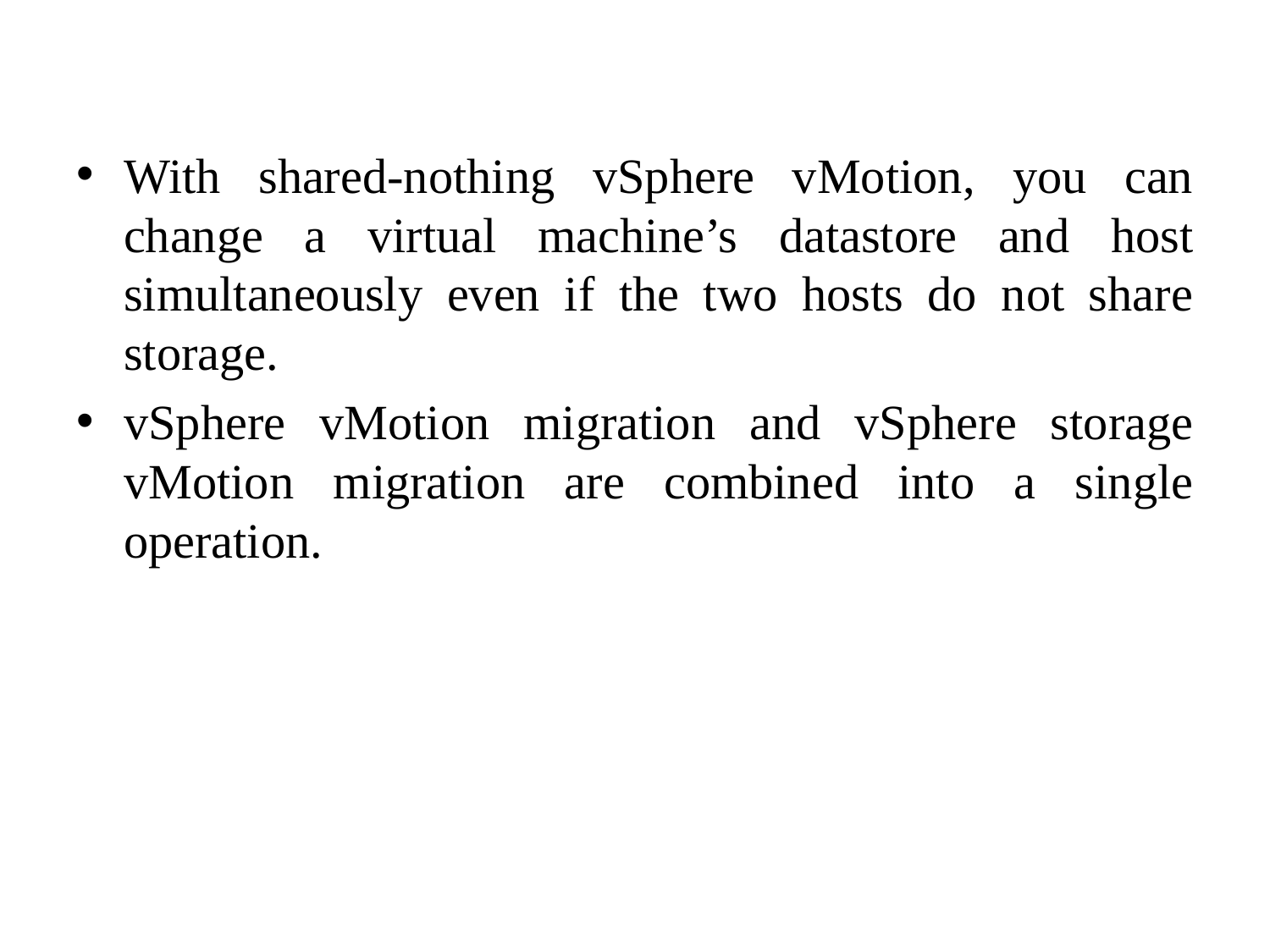

With shared-nothing vSphere vMotion, you can change a virtual machine’s datastore and host simultaneously even if the two hosts do not share storage.
vSphere vMotion migration and vSphere storage vMotion migration are combined into a single operation.